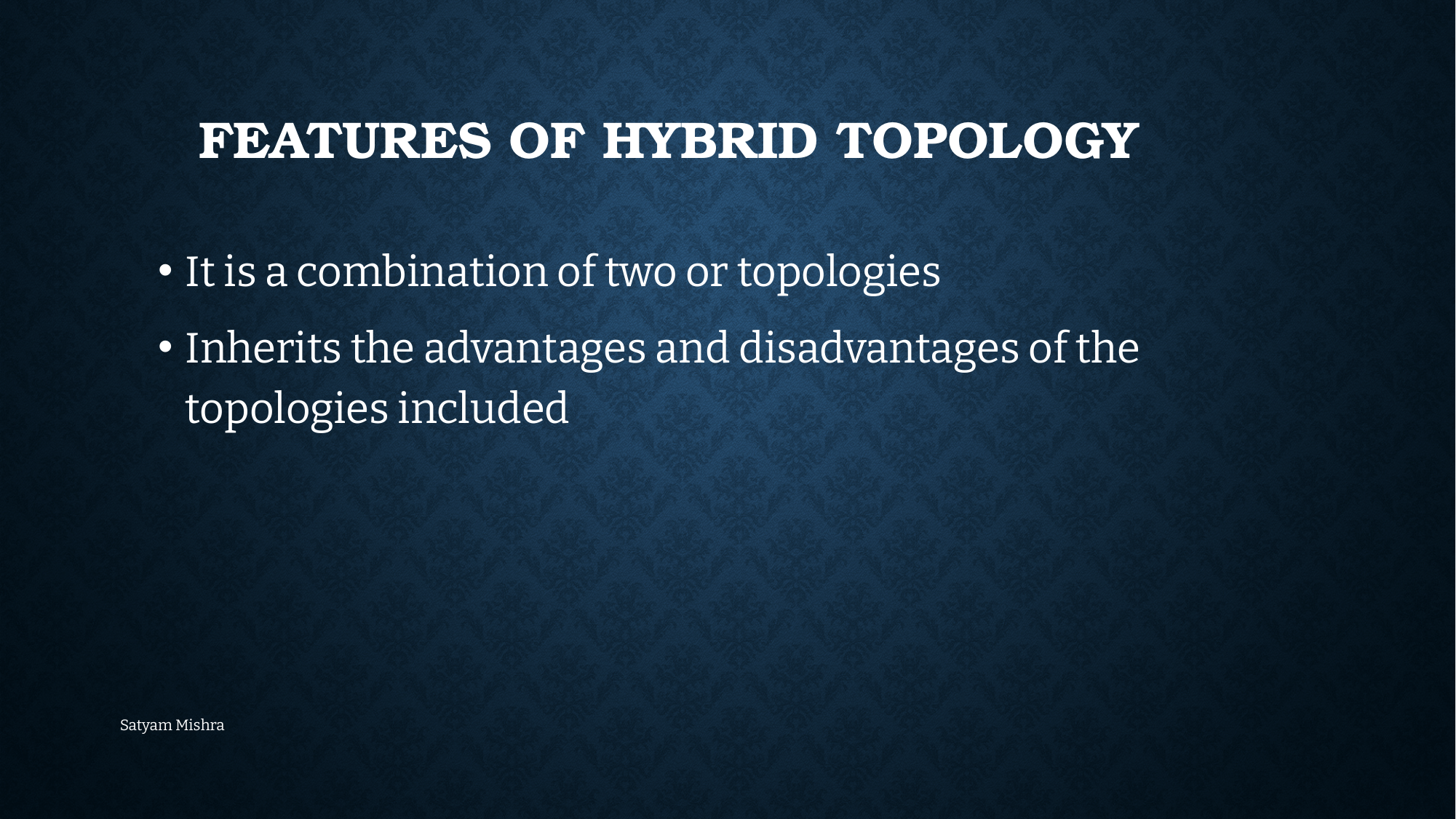

# Features of Hybrid Topology
It is a combination of two or topologies
Inherits the advantages and disadvantages of the topologies included
Satyam Mishra